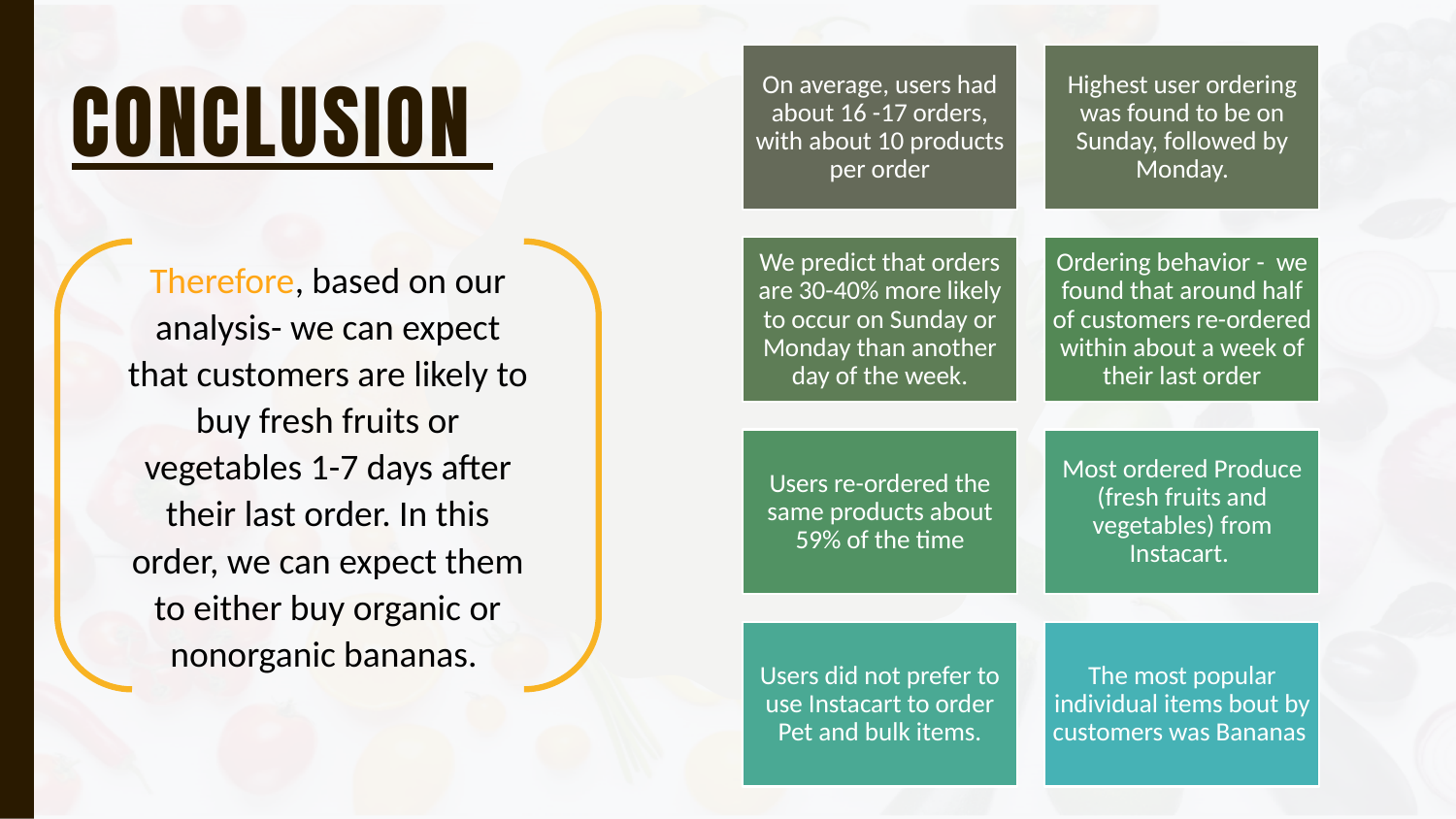

On average, users had about 16 -17 orders, with about 10 products per order
Highest user ordering was found to be on Sunday, followed by Monday.
We predict that orders are 30-40% more likely to occur on Sunday or Monday than another day of the week.
Ordering behavior -  we found that around half of customers re-ordered within about a week of their last order
Users re-ordered the same products about 59% of the time
Most ordered Produce (fresh fruits and vegetables) from Instacart.
Users did not prefer to use Instacart to order Pet and bulk items.
The most popular individual items bout by customers was Bananas
Conclusion

Therefore, based on our analysis- we can expect that customers are likely to buy fresh fruits or vegetables 1-7 days after their last order. In this order, we can expect them to either buy organic or nonorganic bananas.